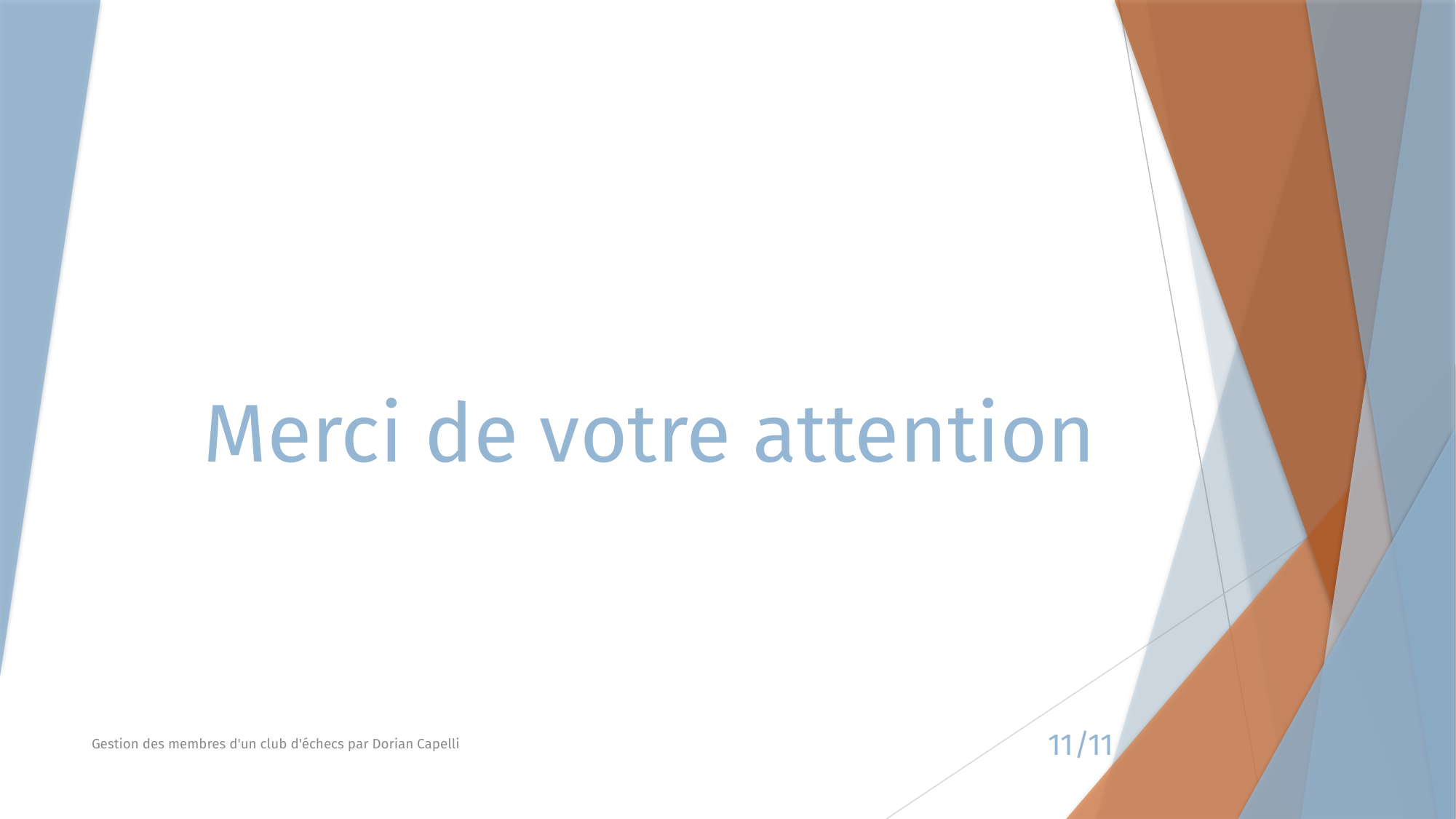

# Merci de votre attention

Gestion des membres d'un club d'échecs par Dorian Capelli
11/11